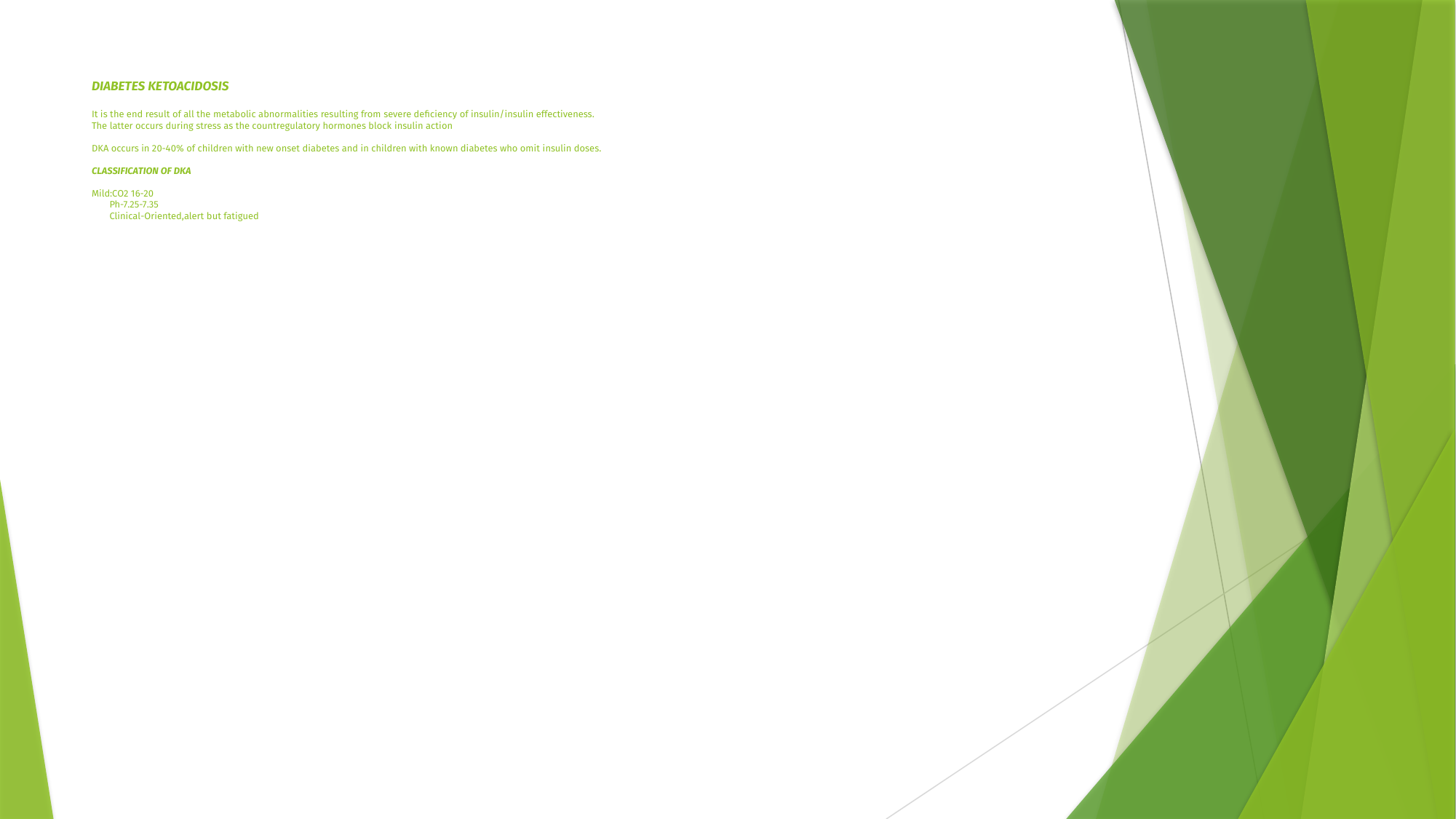

# DIABETES KETOACIDOSIS It is the end result of all the metabolic abnormalities resulting from severe deficiency of insulin/insulin effectiveness. The latter occurs during stress as the countregulatory hormones block insulin action DKA occurs in 20-40% of children with new onset diabetes and in children with known diabetes who omit insulin doses. CLASSIFICATION OF DKA Mild:CO2 16-20 Ph-7.25-7.35 Clinical-Oriented,alert but fatigued